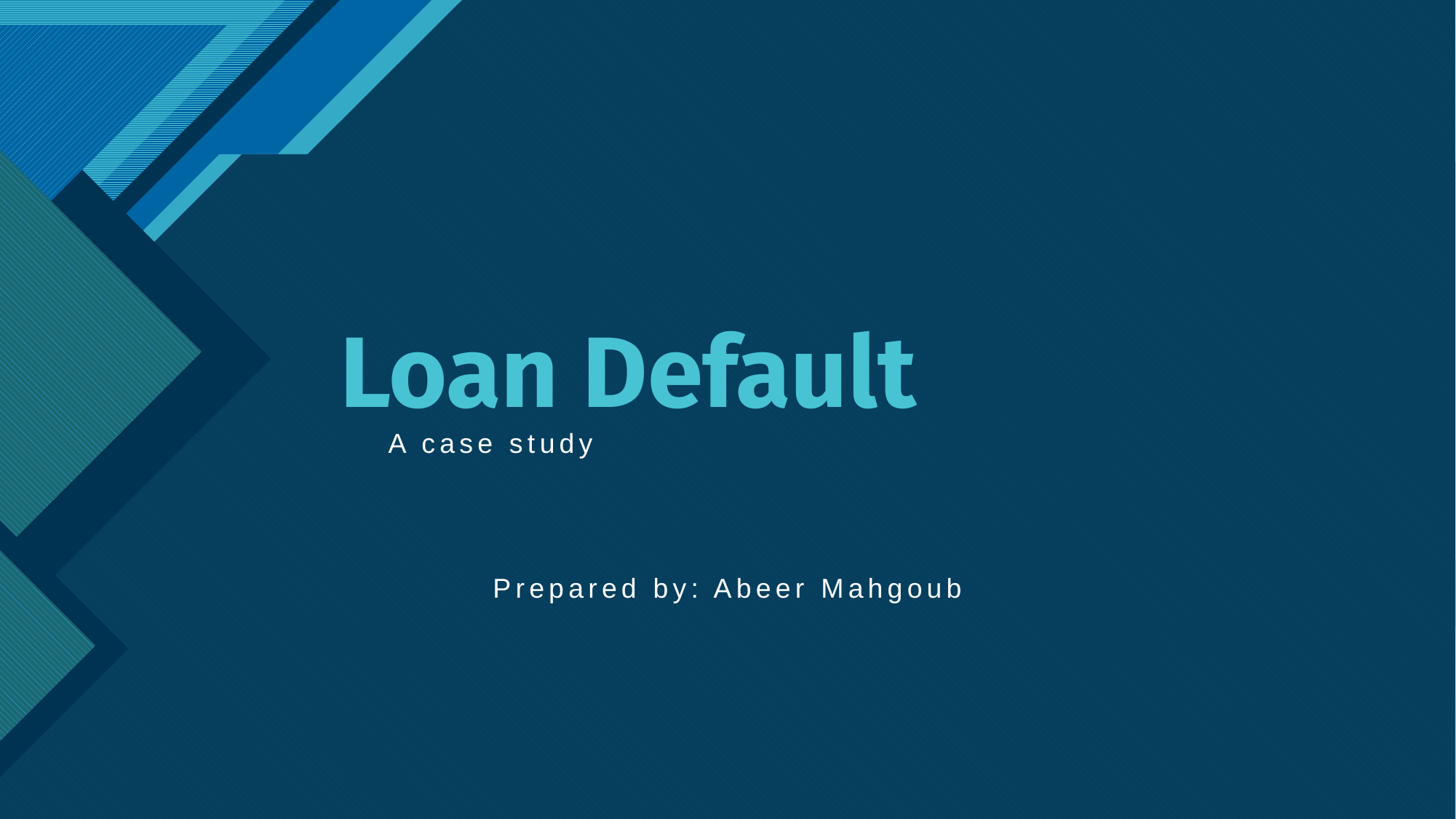

# Loan Default
A case study
Prepared by: Abeer Mahgoub